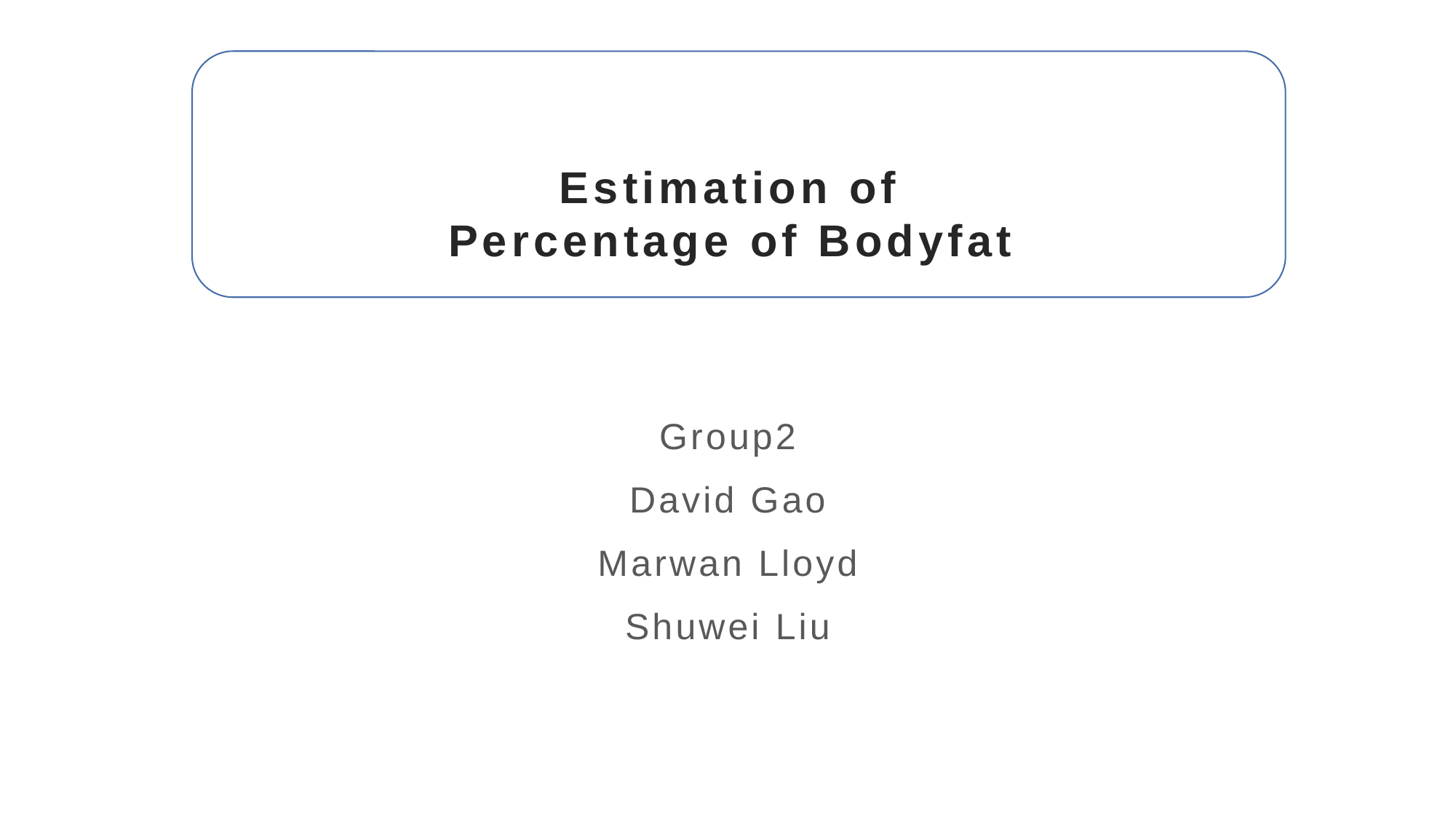

# Estimation of Percentage of Bodyfat
Group2
David Gao
Marwan Lloyd
Shuwei Liu